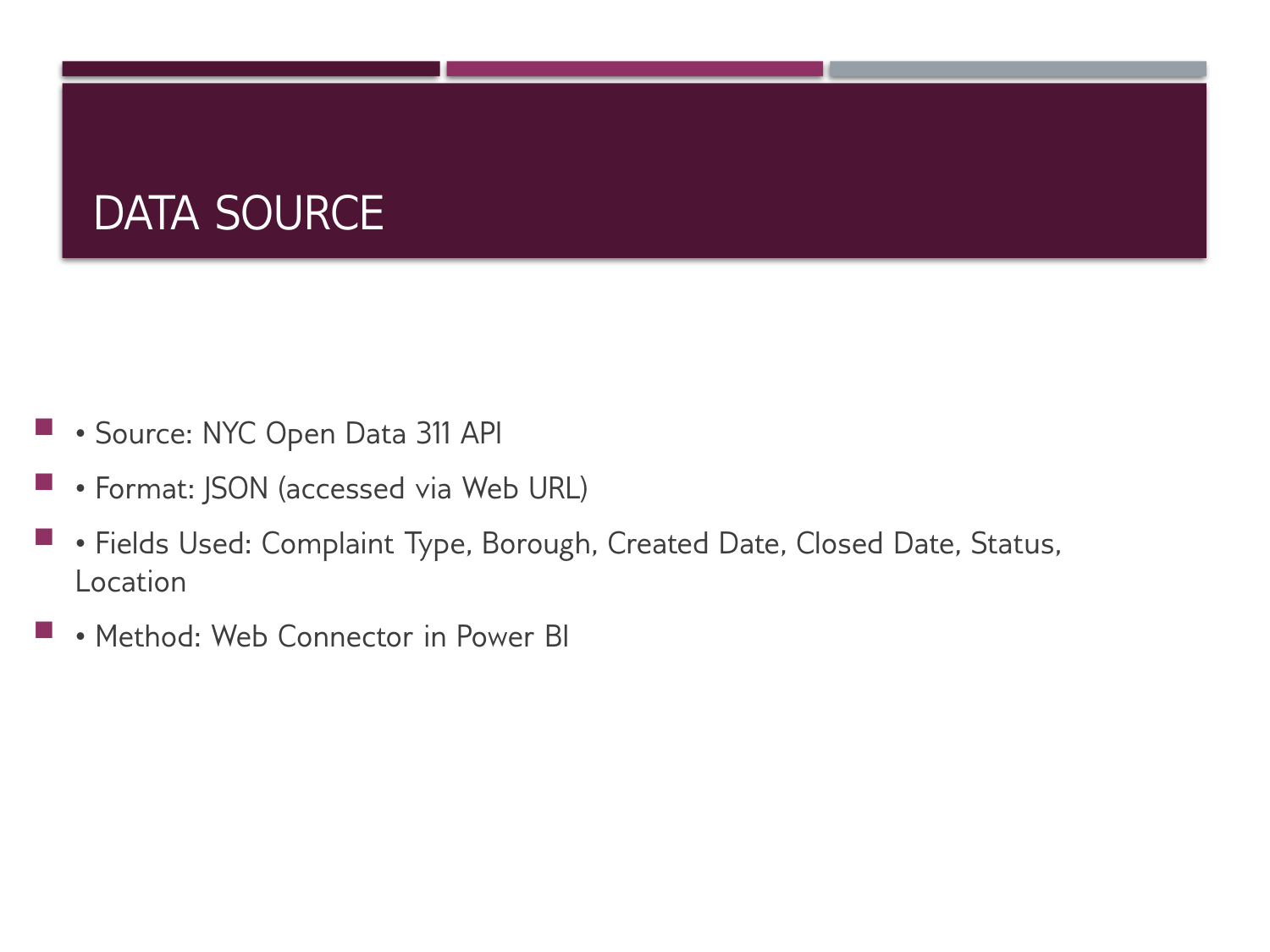

# Data Source
• Source: NYC Open Data 311 API
• Format: JSON (accessed via Web URL)
• Fields Used: Complaint Type, Borough, Created Date, Closed Date, Status, Location
• Method: Web Connector in Power BI